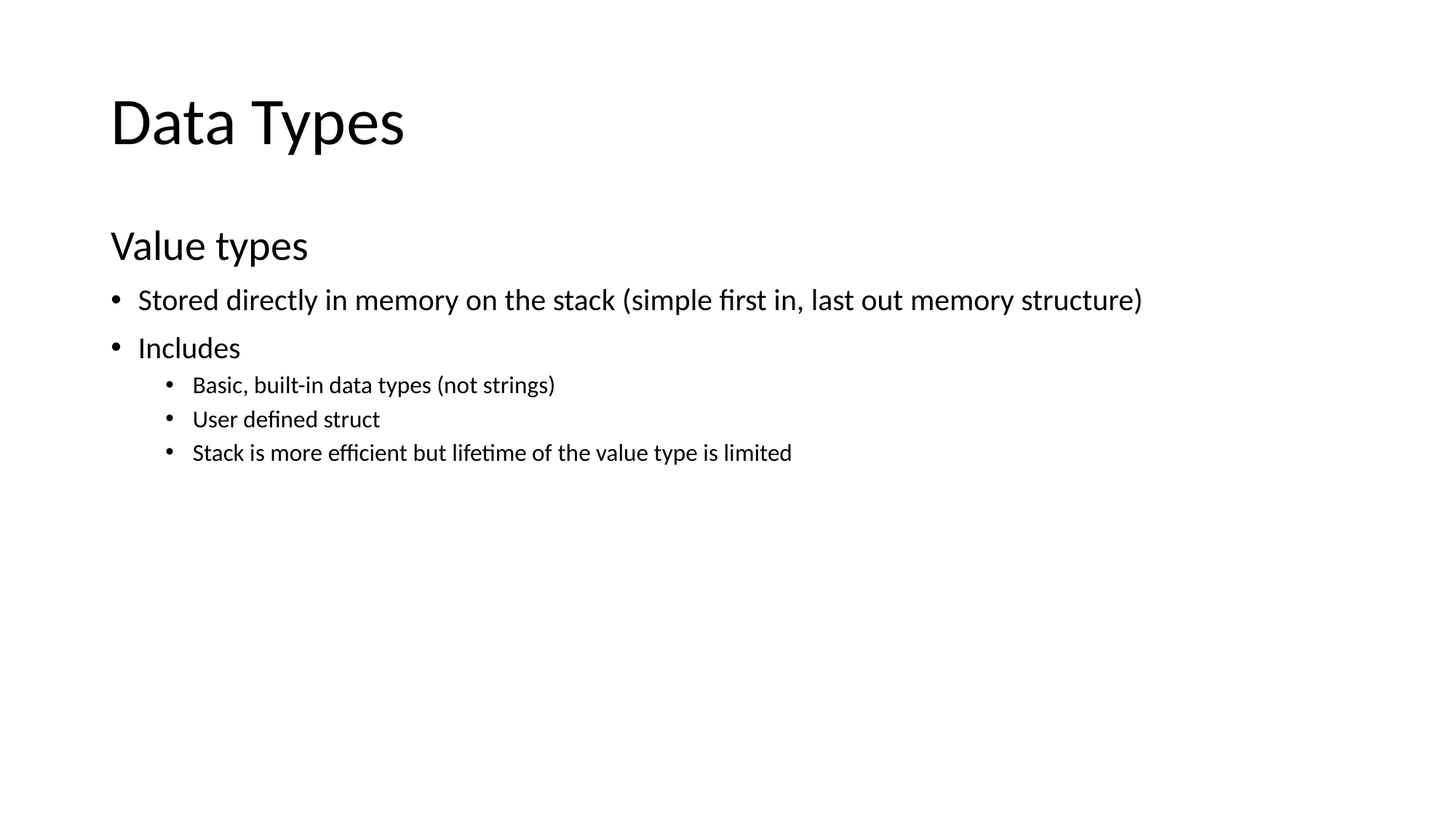

# Data Types
Value types
Stored directly in memory on the stack (simple first in, last out memory structure)
Includes
Basic, built-in data types (not strings)
User defined struct
Stack is more efficient but lifetime of the value type is limited